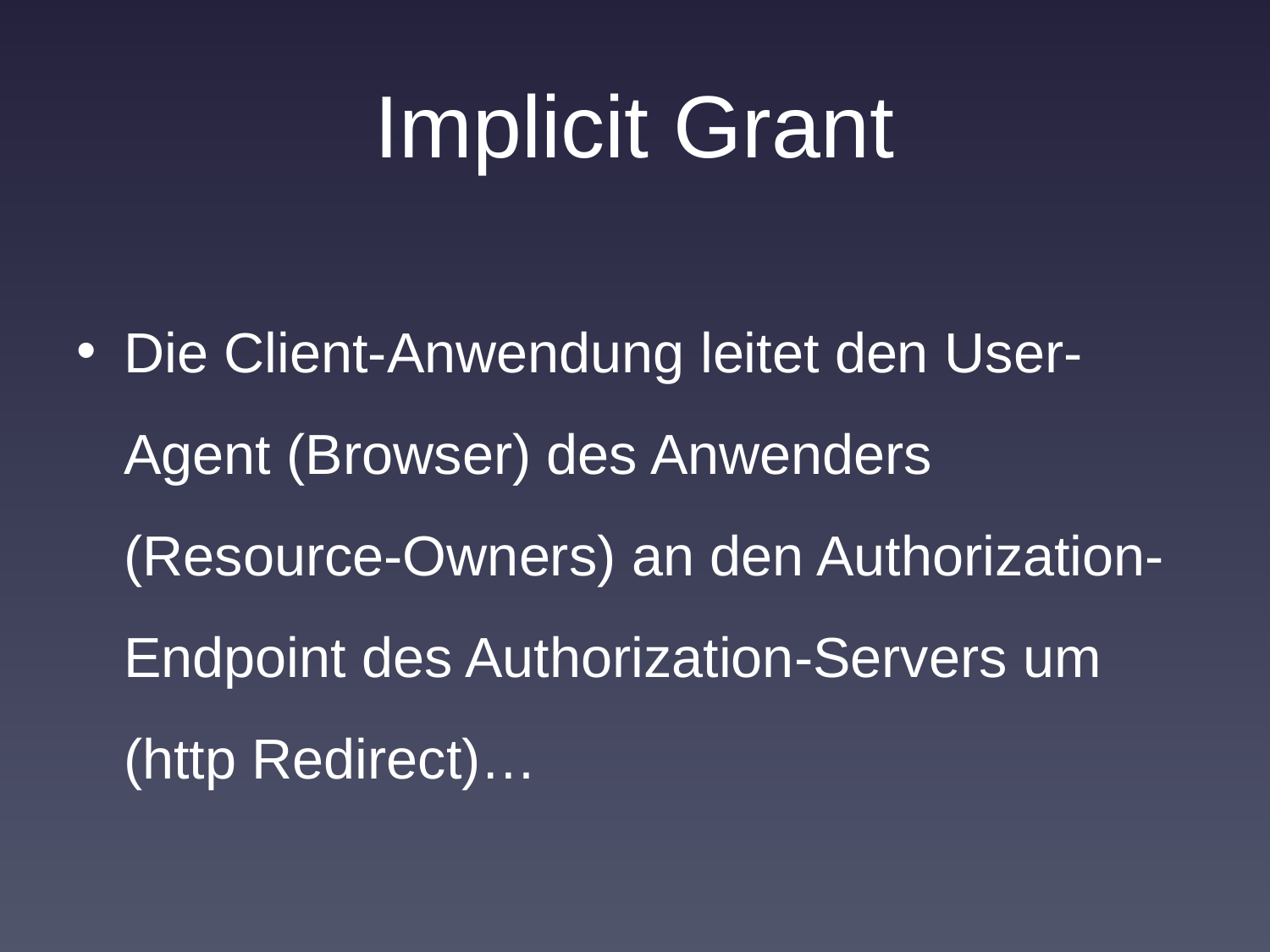

# Implicit Grant
Die Client-Anwendung leitet den User-Agent (Browser) des Anwenders (Resource-Owners) an den Authorization-Endpoint des Authorization-Servers um (http Redirect)…